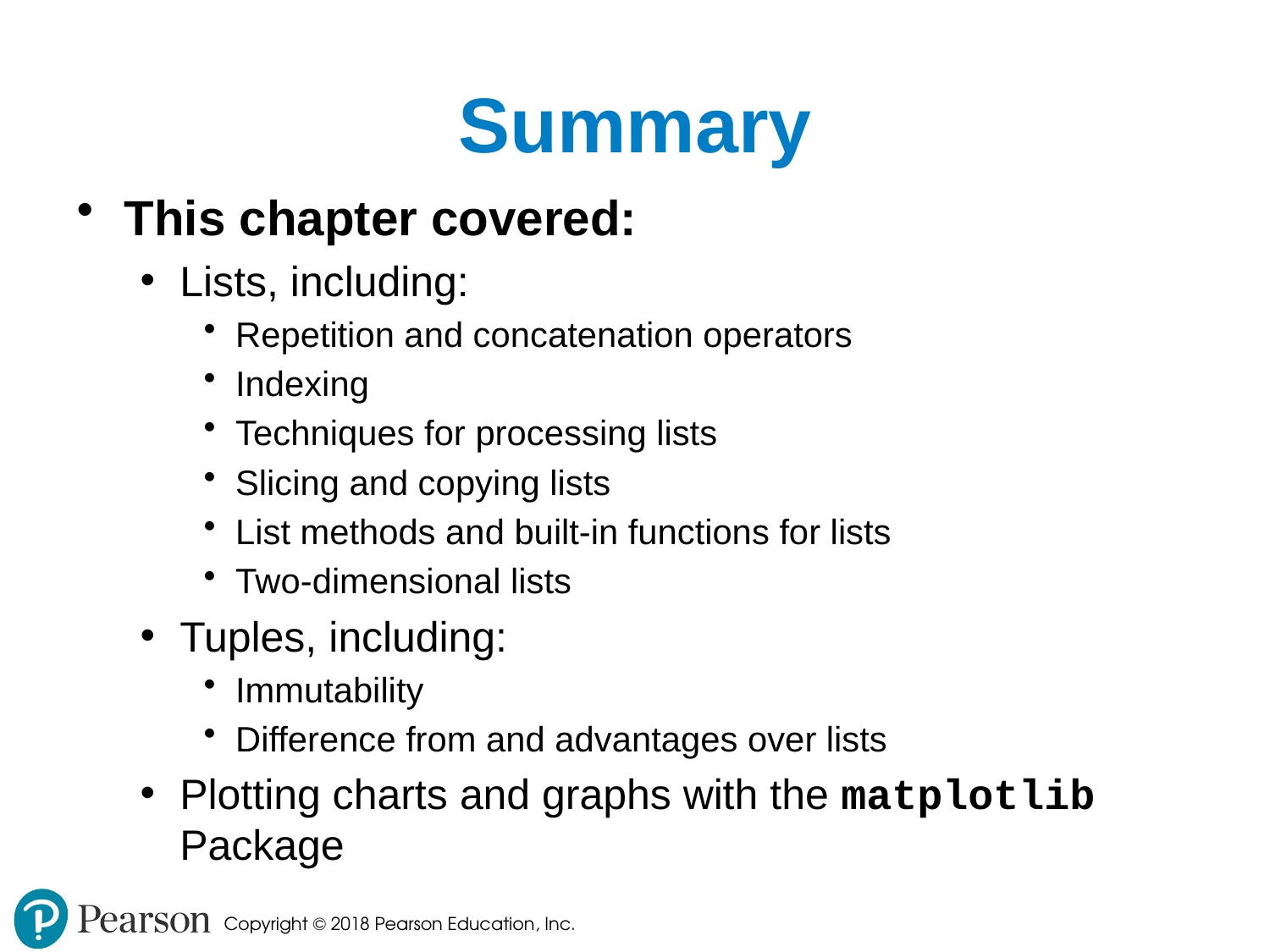

# Summary
This chapter covered:
Lists, including:
Repetition and concatenation operators
Indexing
Techniques for processing lists
Slicing and copying lists
List methods and built-in functions for lists
Two-dimensional lists
Tuples, including:
Immutability
Difference from and advantages over lists
Plotting charts and graphs with the matplotlib Package